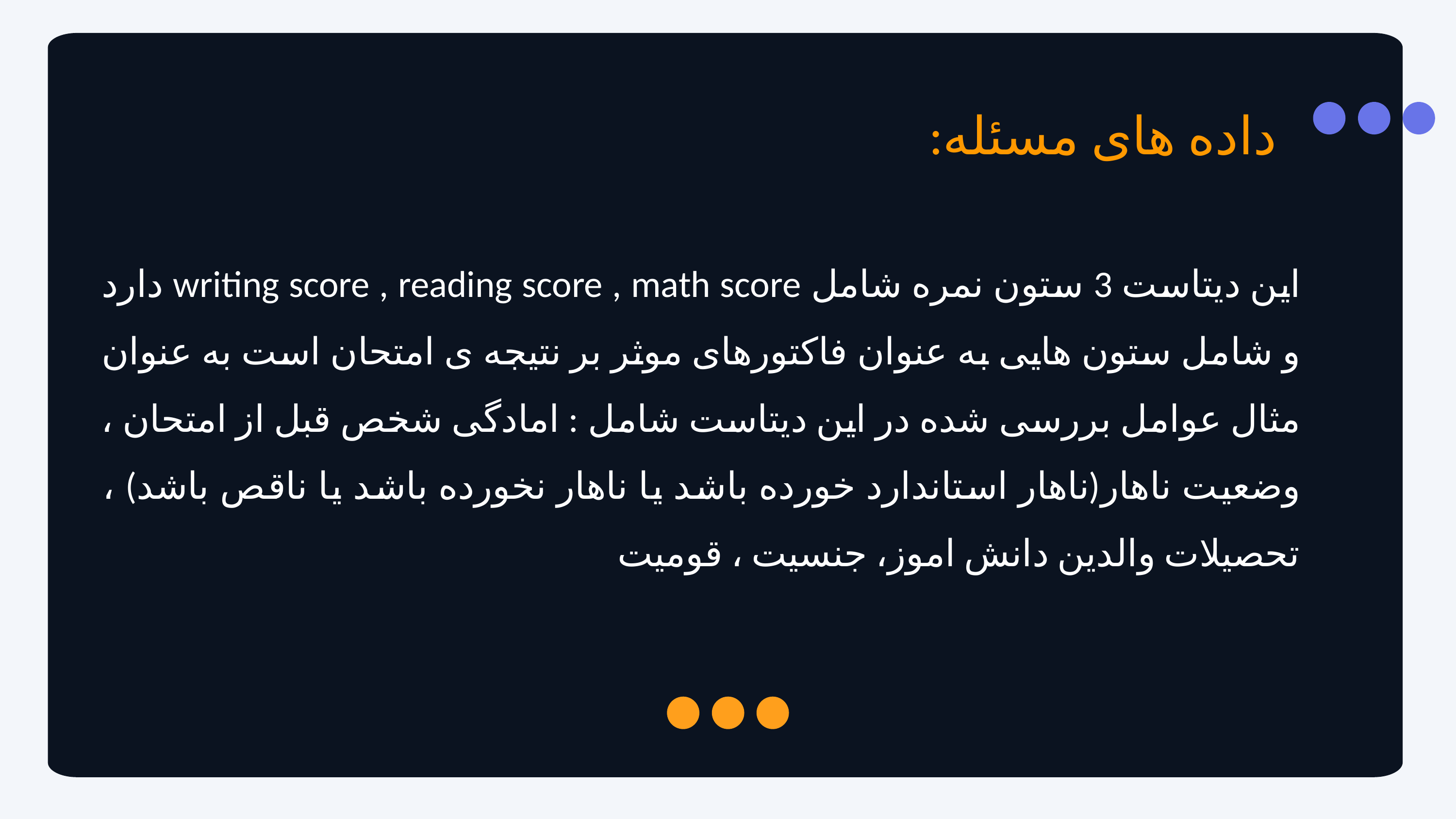

داده های مسئله:

این دیتاست 3 ستون نمره شامل writing score , reading score , math score دارد و شامل ستون هایی به عنوان فاکتورهای موثر بر نتیجه ی امتحان است به عنوان مثال عوامل بررسی شده در این دیتاست شامل : امادگی شخص قبل از امتحان ، وضعیت ناهار(ناهار استاندارد خورده باشد یا ناهار نخورده باشد یا ناقص باشد) ، تحصیلات والدین دانش اموز، جنسیت ، قومیت